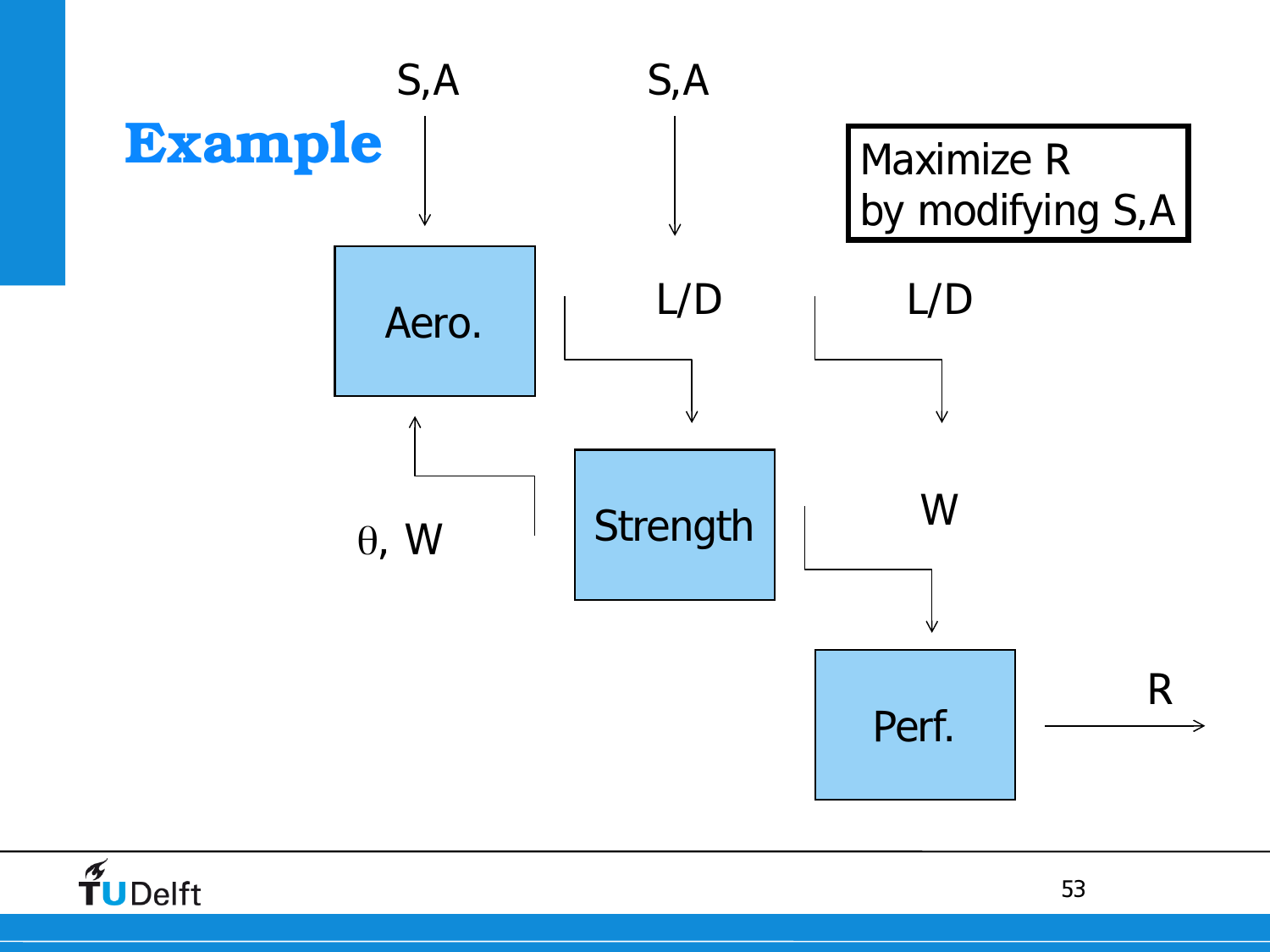

Example
S,A
S,A
Maximize R
by modifying S,A
Aero.
L/D
L/D
Strength
W
θ, W
Perf.
R